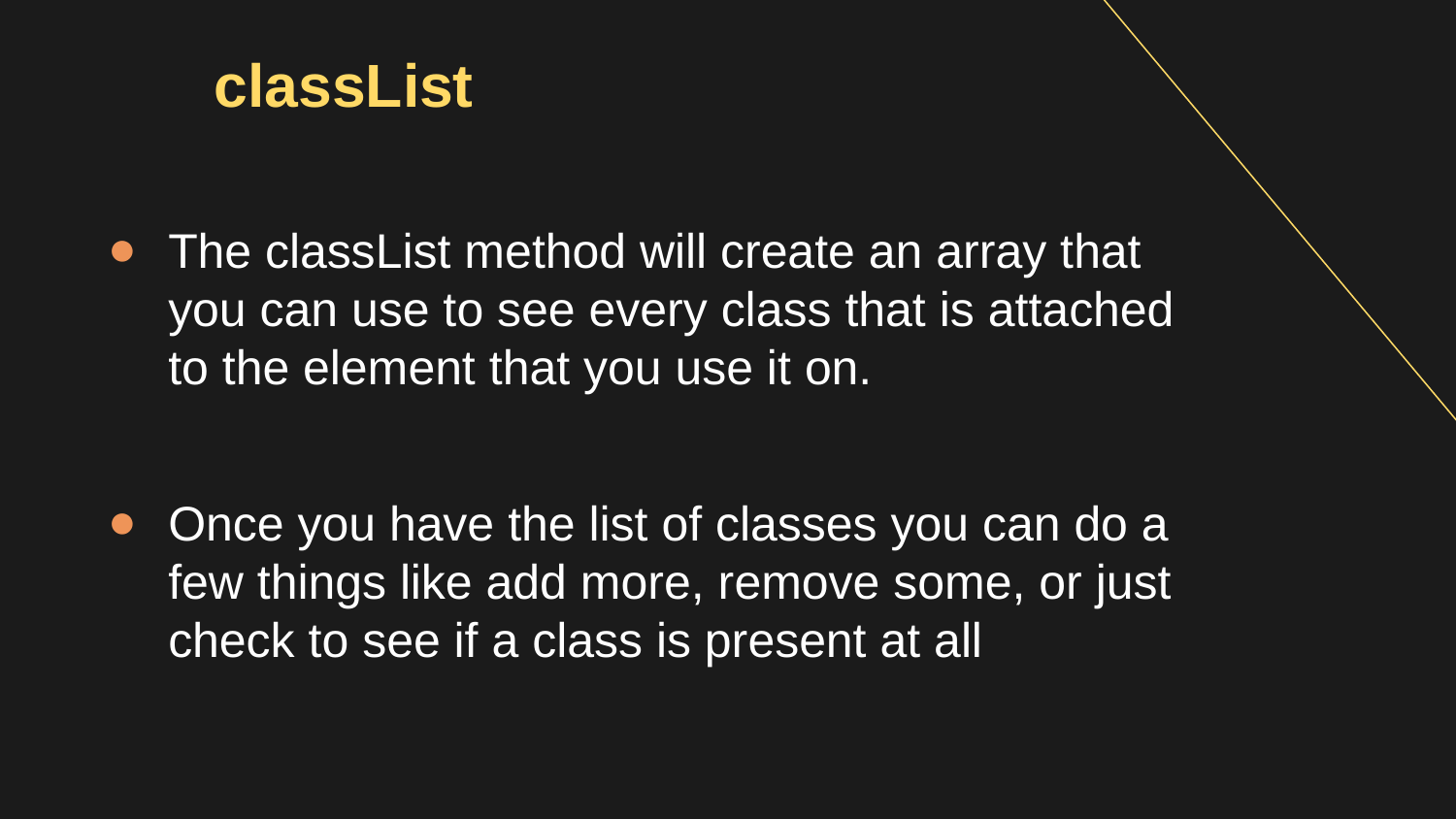

# classList
The classList method will create an array that you can use to see every class that is attached to the element that you use it on.

Once you have the list of classes you can do a few things like add more, remove some, or just check to see if a class is present at all